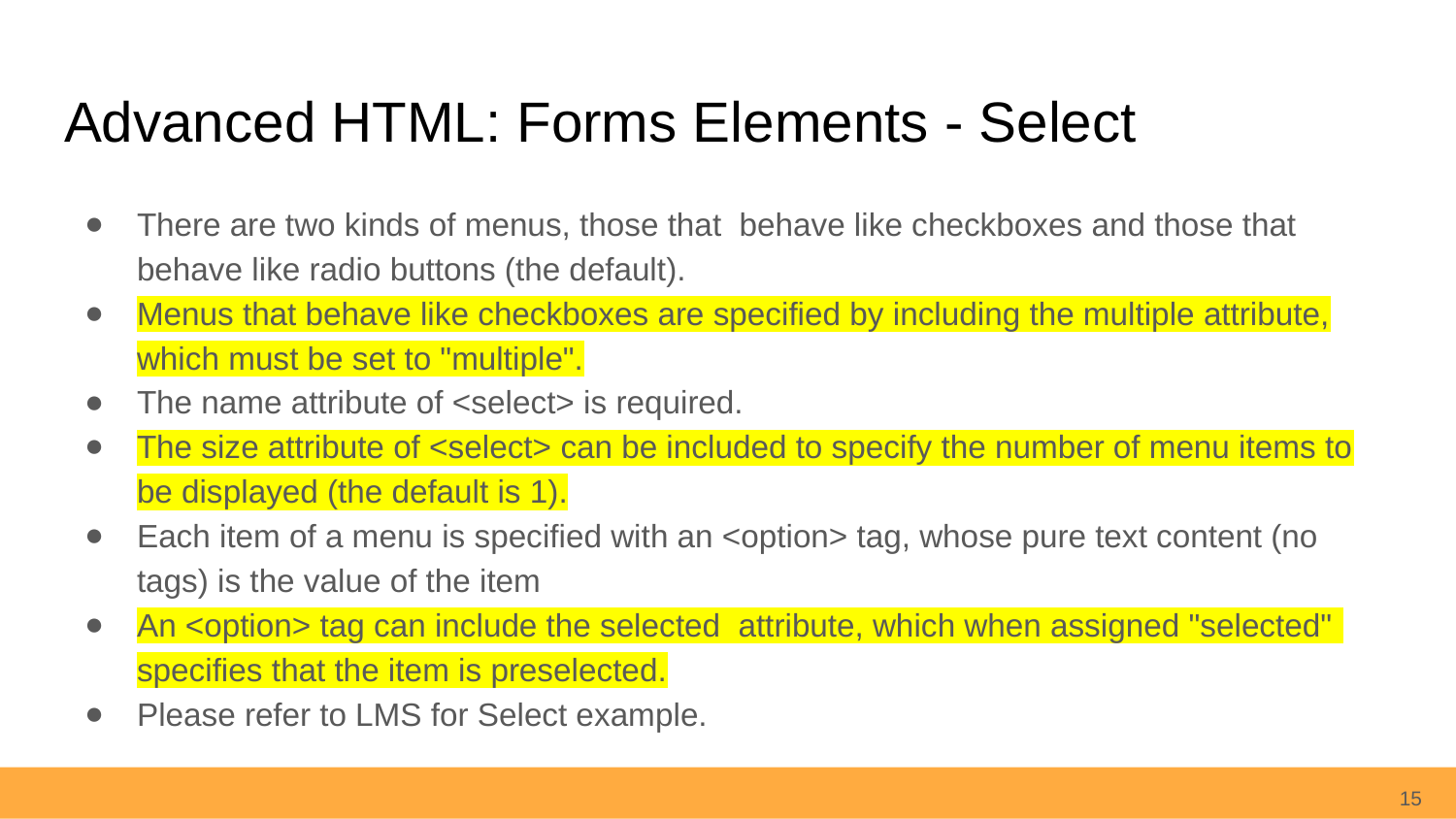

# Advanced HTML: Forms Elements - Select
There are two kinds of menus, those that  behave like checkboxes and those that behave like radio buttons (the default).
Menus that behave like checkboxes are specified by including the multiple attribute, which must be set to "multiple".
The name attribute of <select> is required.
The size attribute of <select> can be included to specify the number of menu items to be displayed (the default is 1).
Each item of a menu is specified with an <option> tag, whose pure text content (no tags) is the value of the item
An <option> tag can include the selected  attribute, which when assigned "selected"  specifies that the item is preselected.
Please refer to LMS for Select example.
15